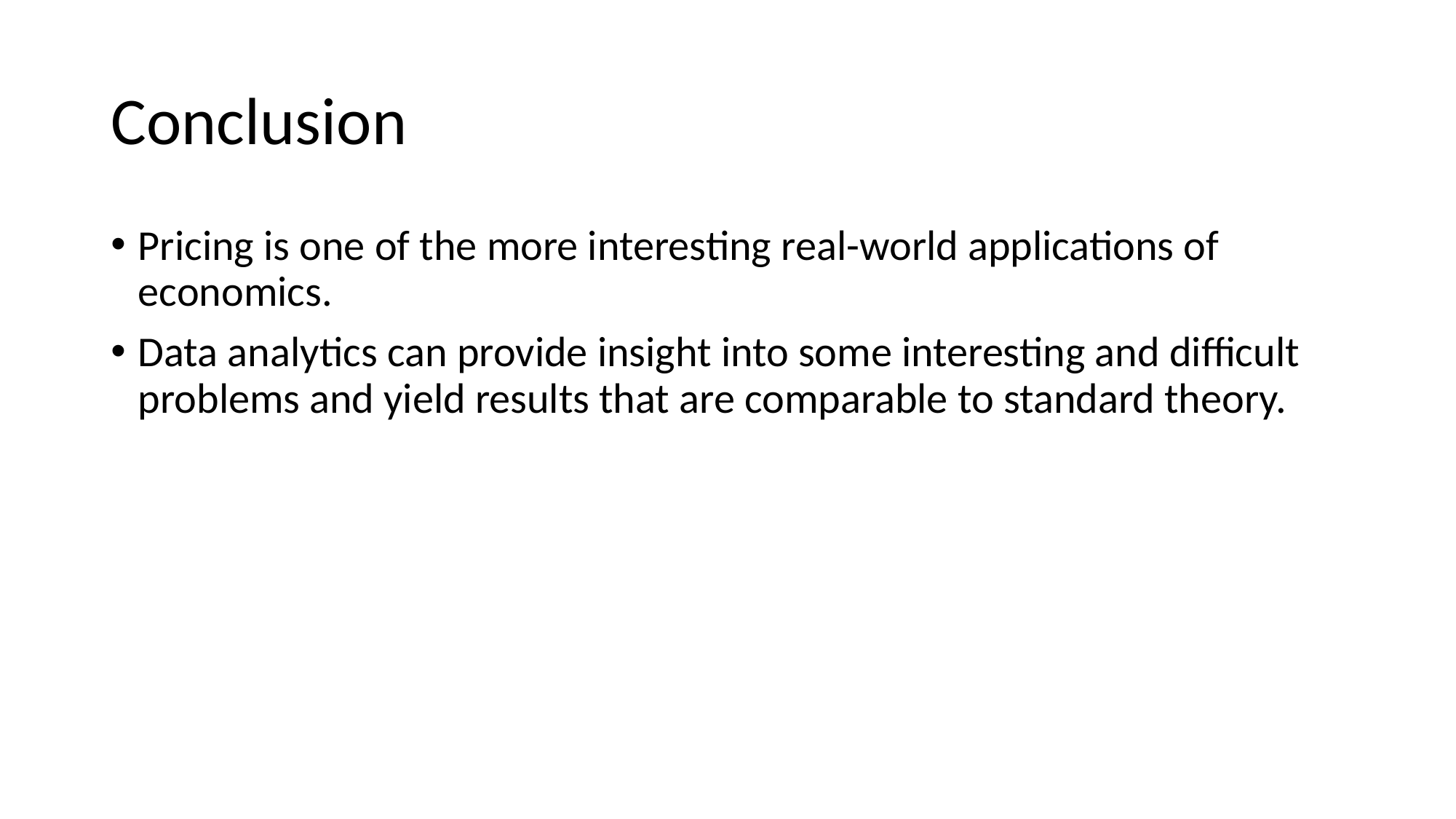

# Conclusion
Pricing is one of the more interesting real-world applications of economics.
Data analytics can provide insight into some interesting and difficult problems and yield results that are comparable to standard theory.